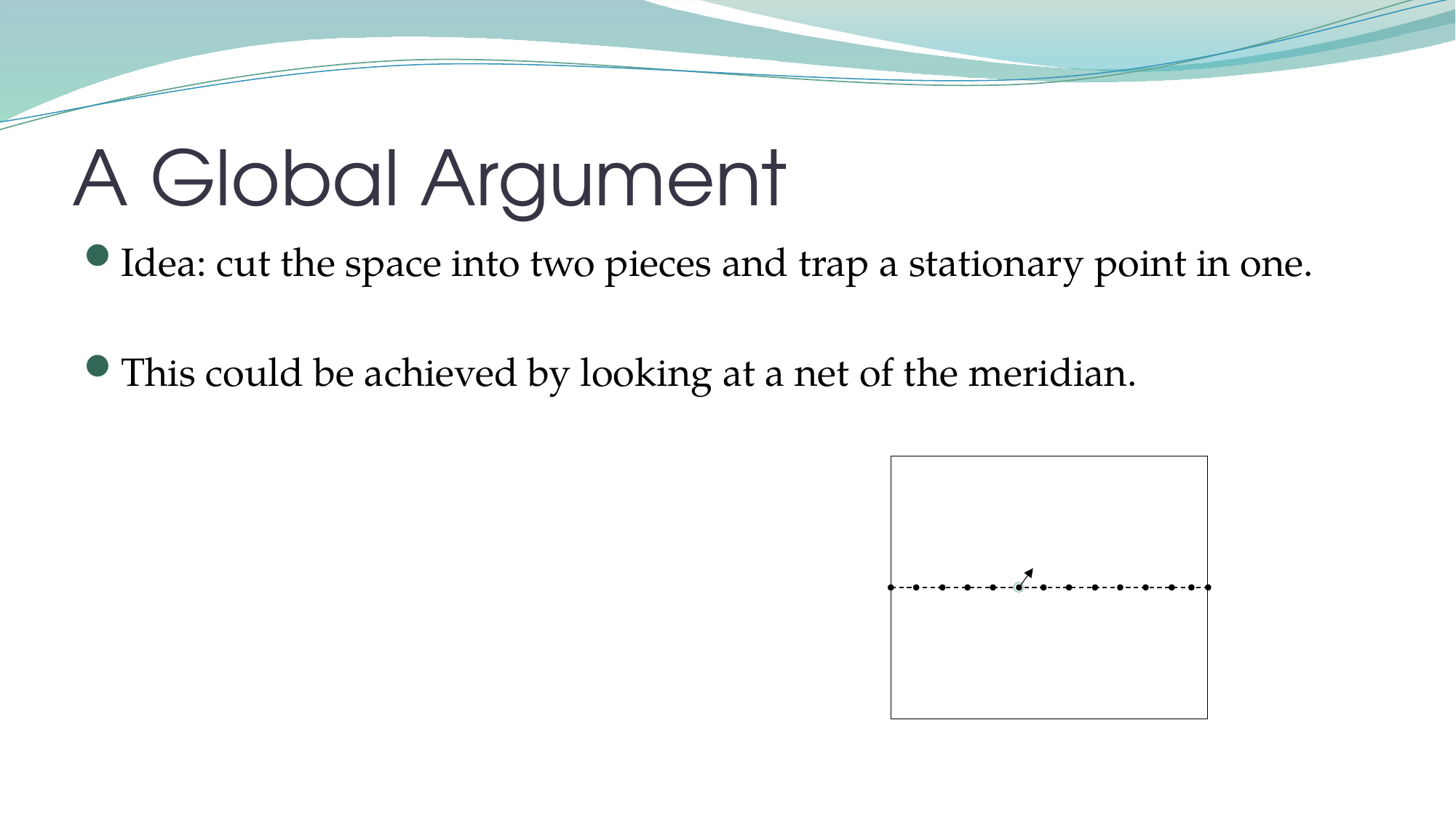

# A Global Argument
Idea: cut the space into two pieces and trap a stationary point in one.

This could be achieved by looking at a net of the meridian.